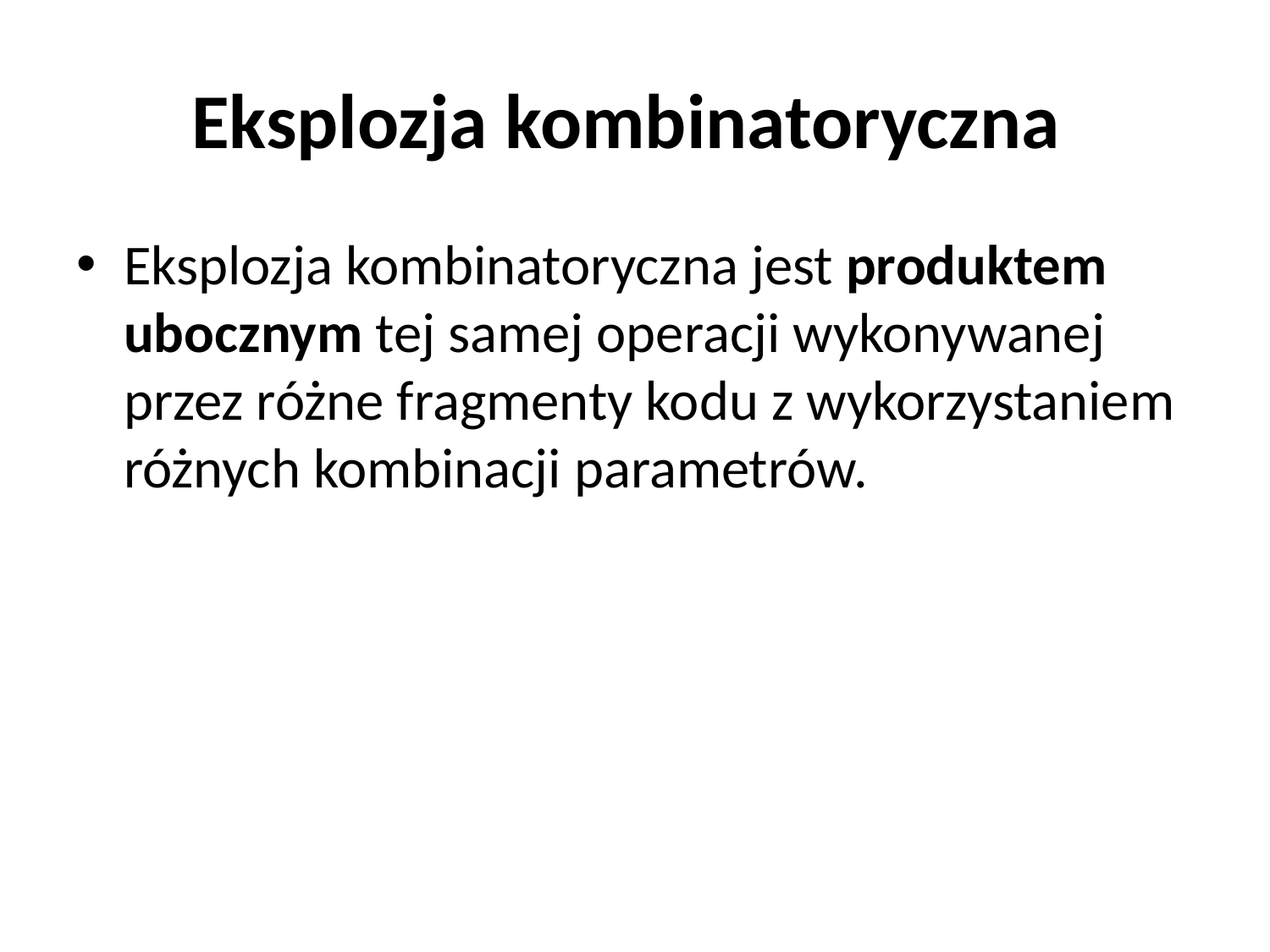

# Eksplozja kombinatoryczna
Eksplozja kombinatoryczna jest produktem ubocznym tej samej operacji wykonywanej przez różne fragmenty kodu z wykorzystaniem różnych kombinacji parametrów.